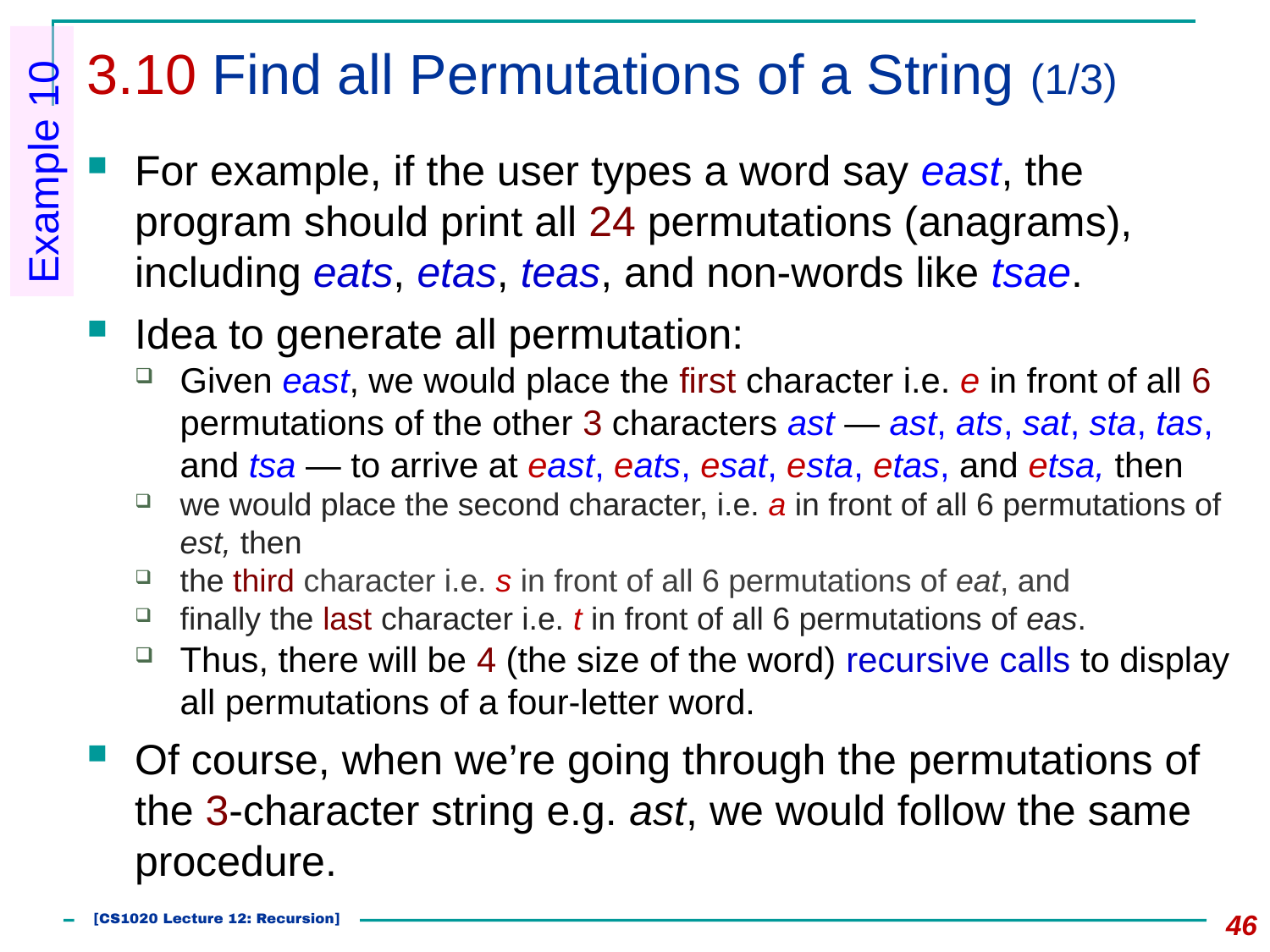

# 3.10 Find all Permutations of a String (1/3)
Example 10
For example, if the user types a word say east, the program should print all 24 permutations (anagrams), including eats, etas, teas, and non-words like tsae.
Idea to generate all permutation:
Given east, we would place the first character i.e. e in front of all 6 permutations of the other 3 characters ast — ast, ats, sat, sta, tas, and tsa — to arrive at east, eats, esat, esta, etas, and etsa, then
we would place the second character, i.e. a in front of all 6 permutations of est, then
the third character i.e. s in front of all 6 permutations of eat, and
finally the last character i.e. t in front of all 6 permutations of eas.
Thus, there will be 4 (the size of the word) recursive calls to display all permutations of a four-letter word.
Of course, when we’re going through the permutations of the 3-character string e.g. ast, we would follow the same procedure.
46
[CS1020 Lecture 12: Recursion]